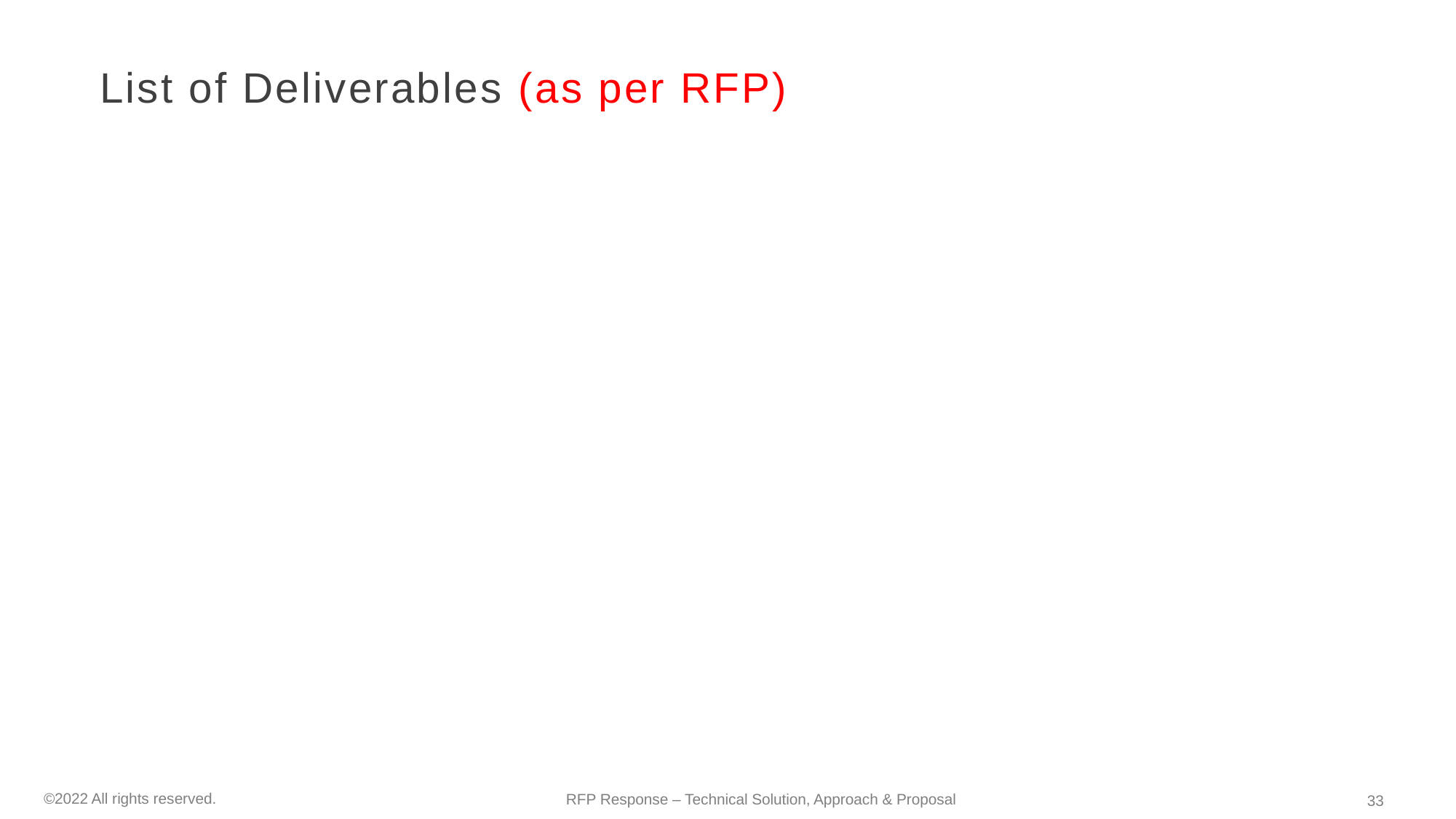

# List of Deliverables (as per RFP)